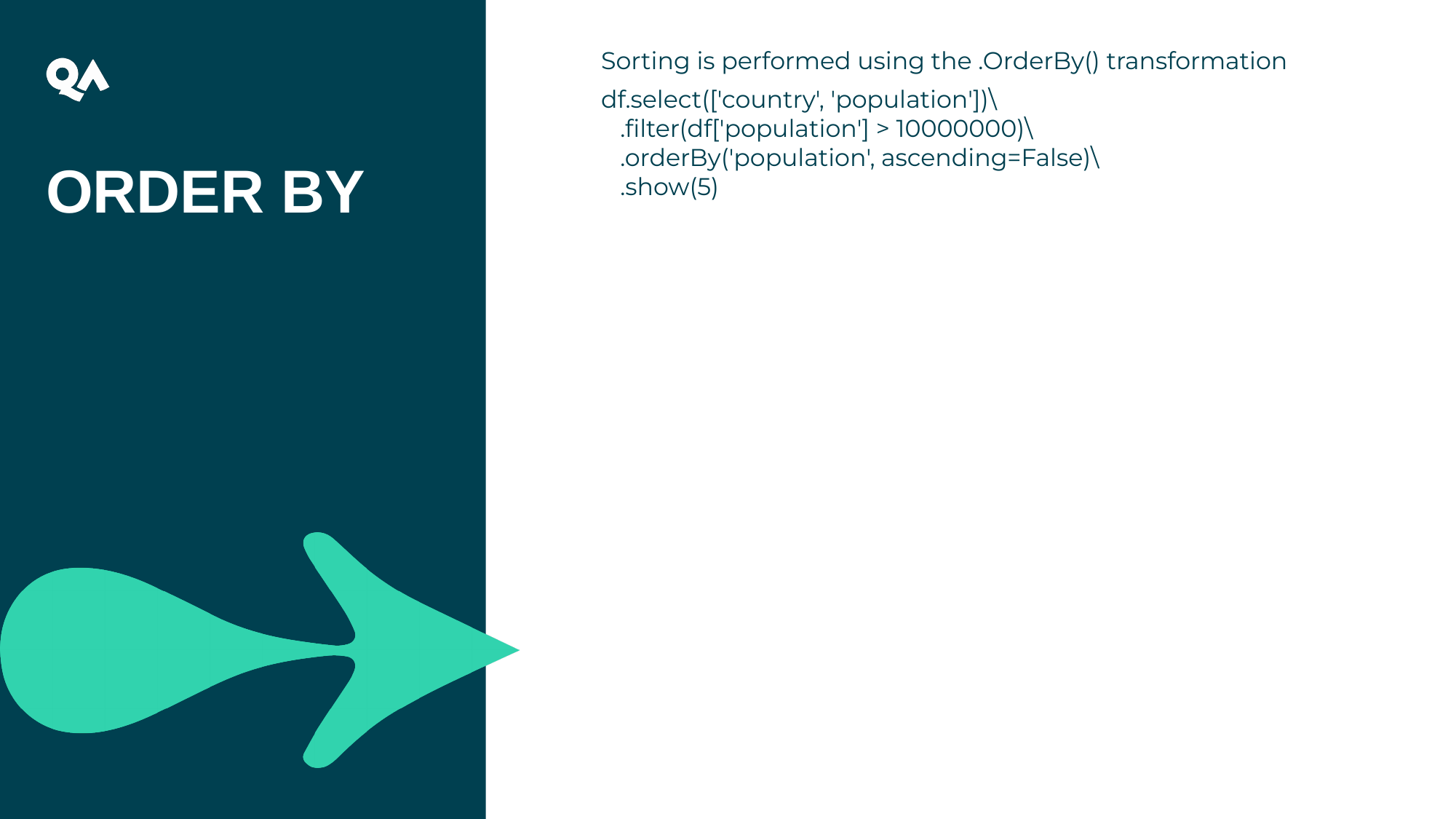

14
Sorting is performed using the .OrderBy() transformation
df.select(['country', 'population'])\
   .filter(df['population'] > 10000000)\
   .orderBy('population', ascending=False)\
   .show(5)
# Order By